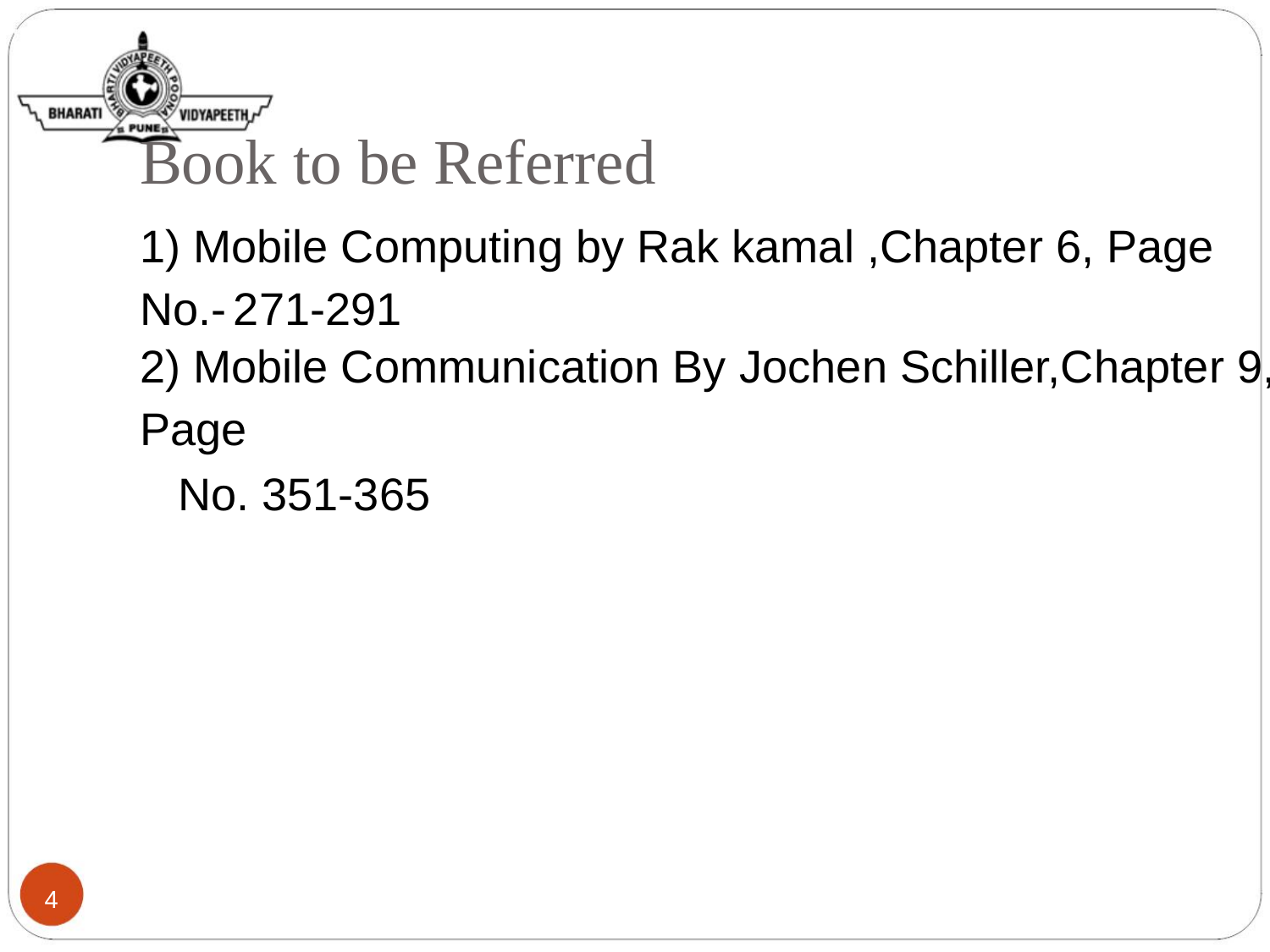

Book to be Referred
1) Mobile Computing by Rak kamal ,Chapter 6, Page No.- 271-291
2) Mobile Communication By Jochen Schiller,Chapter 9, Page
No. 351-365
4